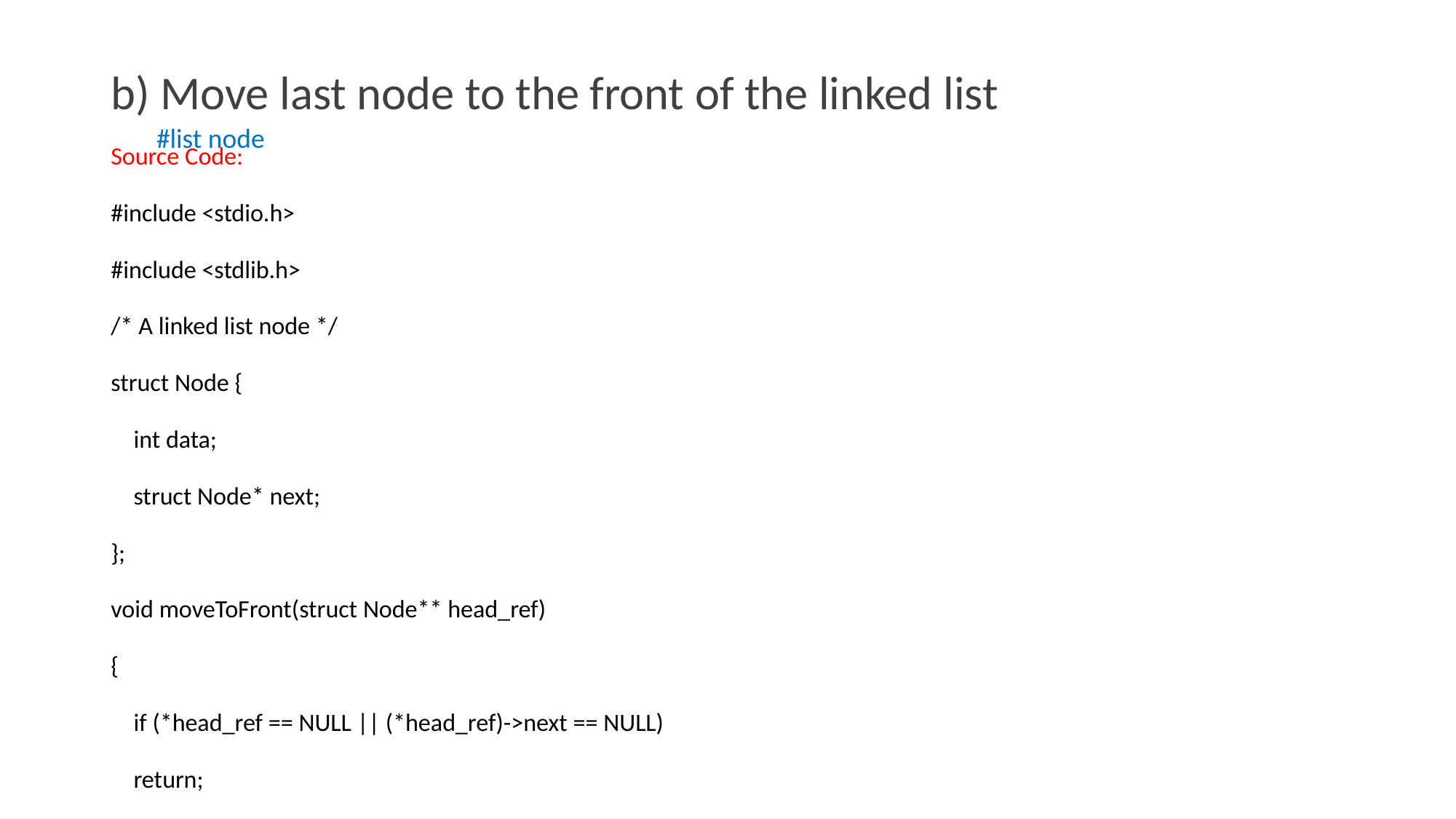

# b) Move last node to the front of the linked list #list node
Source Code:
#include <stdio.h>
#include <stdlib.h>
/* A linked list node */
struct Node {
    int data;
    struct Node* next;
};
void moveToFront(struct Node** head_ref)
{
    if (*head_ref == NULL || (*head_ref)->next == NULL)
    return;